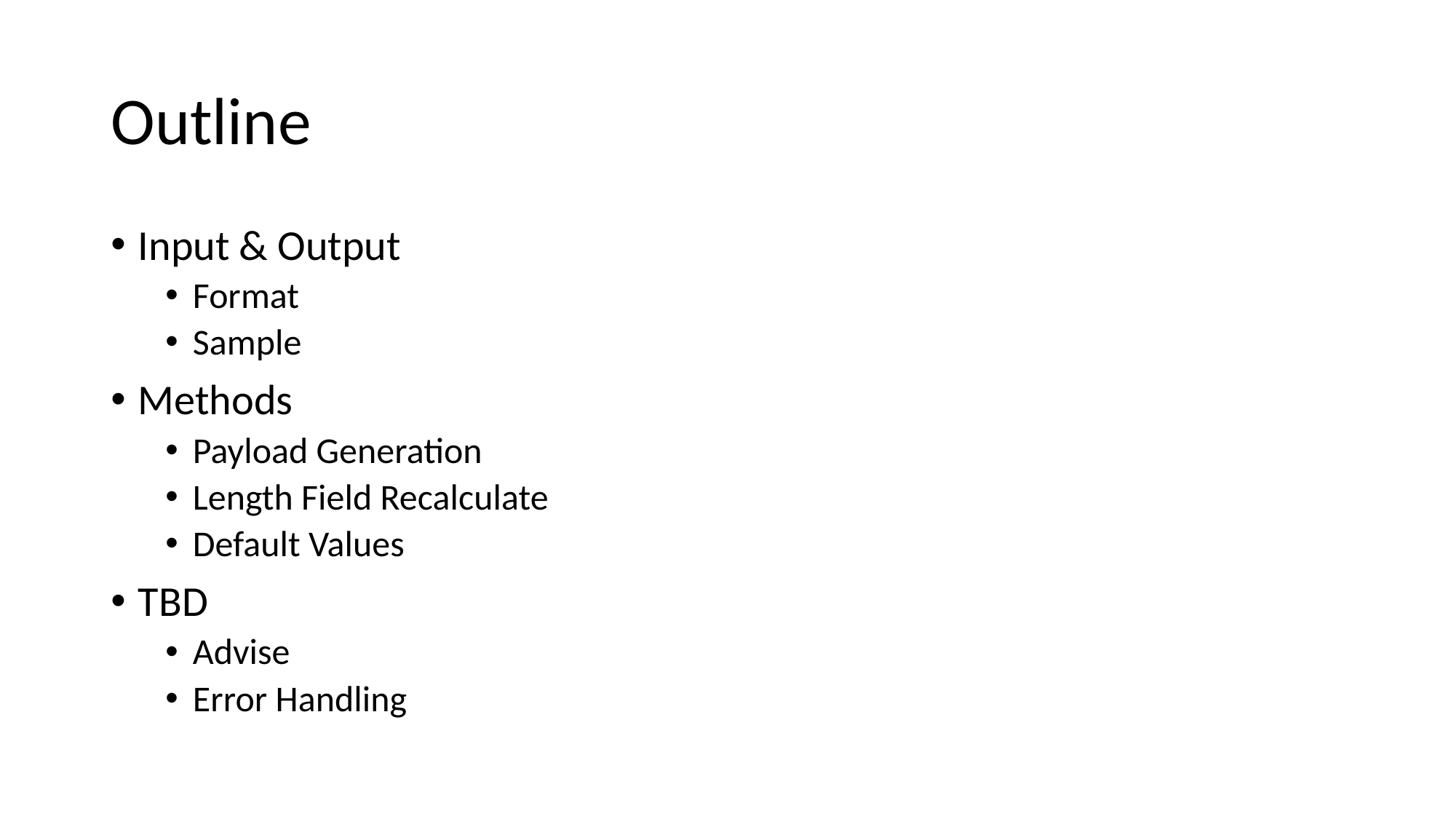

# Outline
Input & Output
Format
Sample
Methods
Payload Generation
Length Field Recalculate
Default Values
TBD
Advise
Error Handling